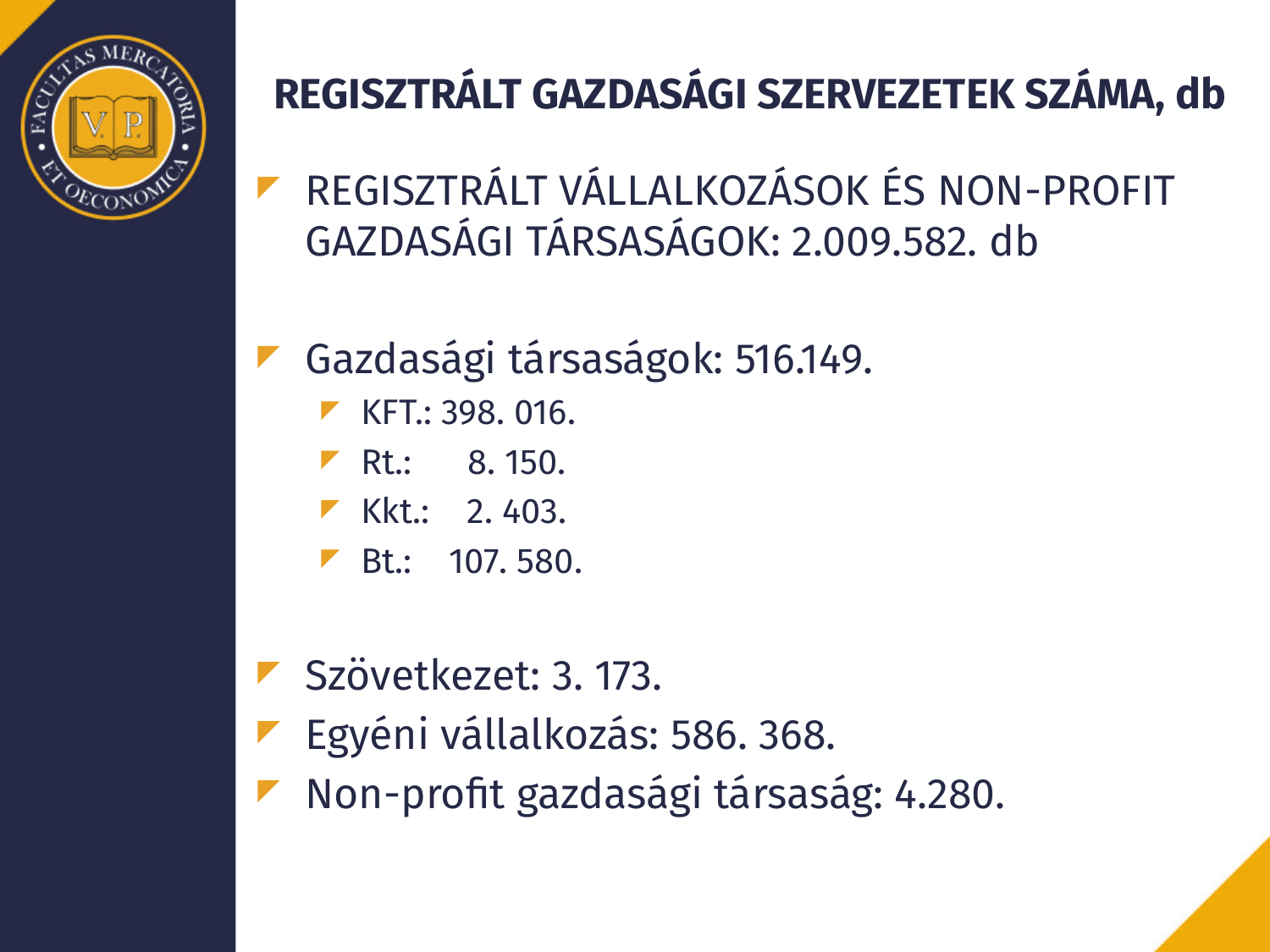

# REGISZTRÁLT GAZDASÁGI SZERVEZETEK SZÁMA, db
REGISZTRÁLT VÁLLALKOZÁSOK ÉS NON-PROFIT GAZDASÁGI TÁRSASÁGOK: 2.009.582. db

Gazdasági társaságok: 516.149.
KFT.: 398. 016.
Rt.:      8. 150.
Kkt.:    2. 403.
Bt.:    107. 580.

Szövetkezet: 3. 173.
Egyéni vállalkozás: 586. 368.
Non-profit gazdasági társaság: 4.280.